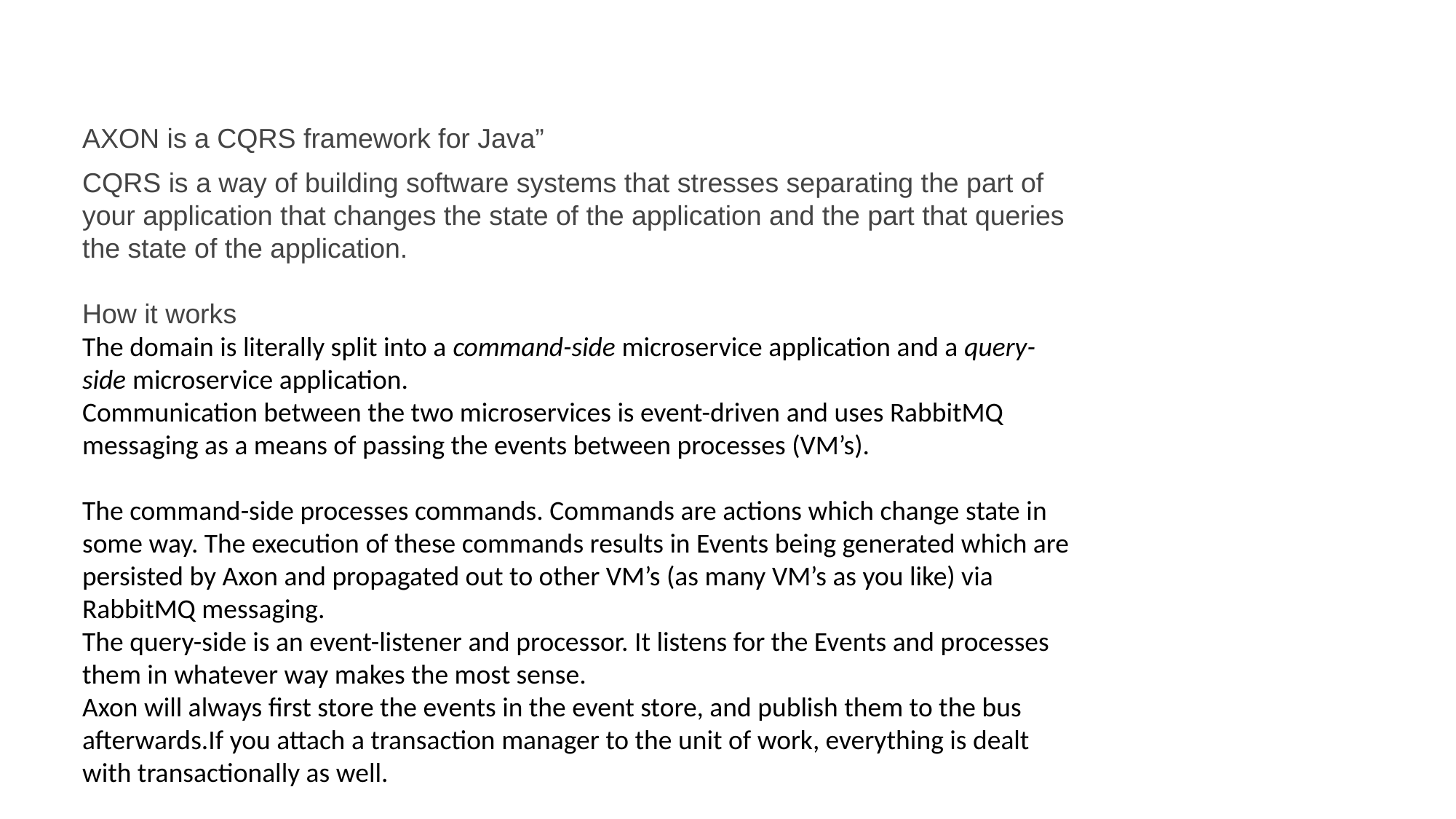

AXON is a CQRS framework for Java”
CQRS is a way of building software systems that stresses separating the part of your application that changes the state of the application and the part that queries the state of the application.

How it works
The domain is literally split into a command-side microservice application and a query-side microservice application.
Communication between the two microservices is event-driven and uses RabbitMQ messaging as a means of passing the events between processes (VM’s).

The command-side processes commands. Commands are actions which change state in some way. The execution of these commands results in Events being generated which are persisted by Axon and propagated out to other VM’s (as many VM’s as you like) via RabbitMQ messaging.
The query-side is an event-listener and processor. It listens for the Events and processes them in whatever way makes the most sense.
Axon will always first store the events in the event store, and publish them to the bus afterwards.If you attach a transaction manager to the unit of work, everything is dealt with transactionally as well.